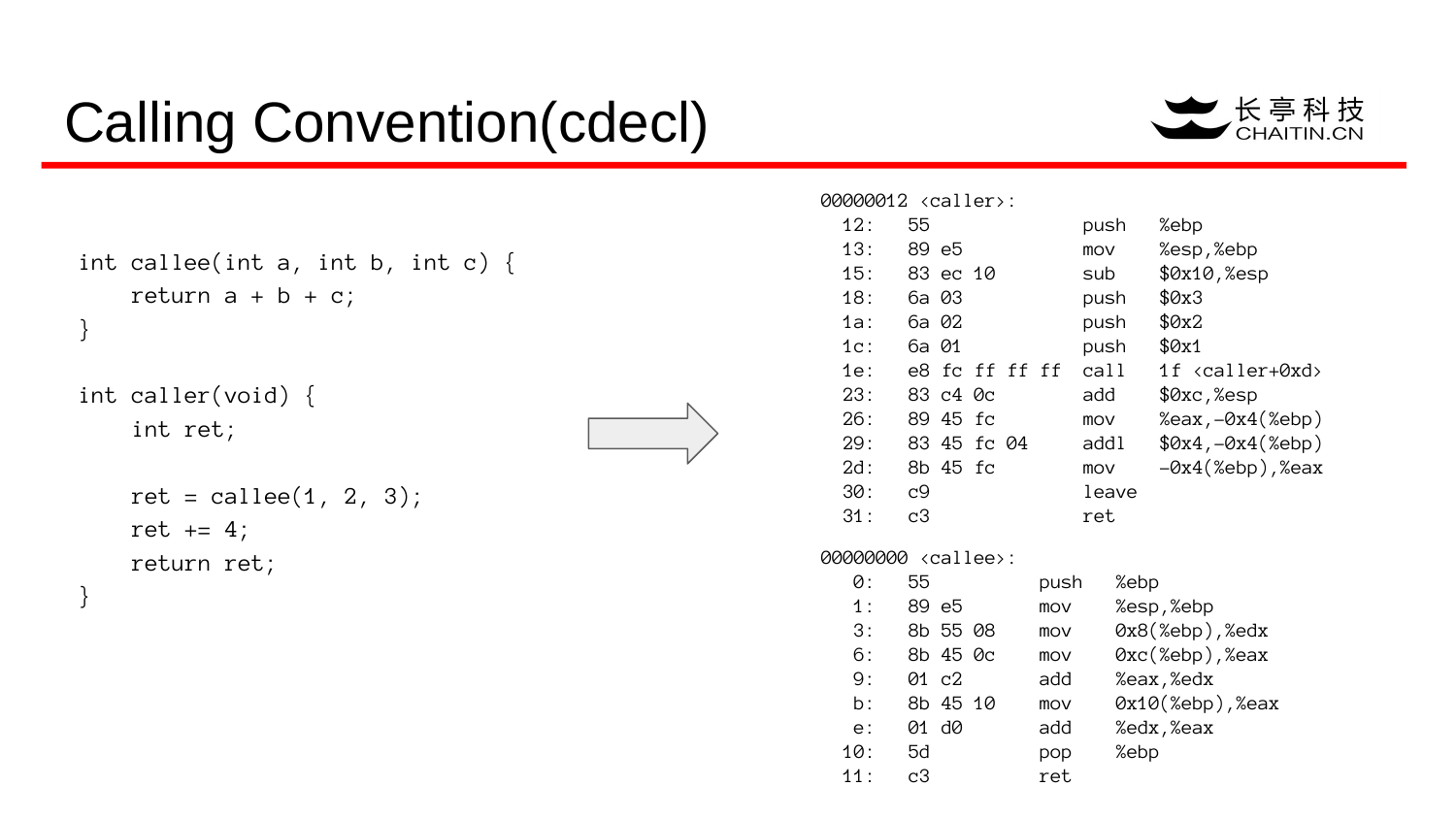

# Calling Convention(cdecl)
00000012 <caller>:
  12:   55              push   %ebp
  13:   89 e5           mov    %esp,%ebp
  15:   83 ec 10        sub    $0x10,%esp
  18:   6a 03           push   $0x3
  1a:   6a 02           push   $0x2
  1c:   6a 01           push   $0x1
  1e:   e8 fc ff ff ff  call   1f <caller+0xd>
  23:   83 c4 0c        add    $0xc,%esp
  26:   89 45 fc        mov    %eax,-0x4(%ebp)
  29:   83 45 fc 04     addl   $0x4,-0x4(%ebp)
  2d:   8b 45 fc        mov    -0x4(%ebp),%eax
  30:   c9              leave
  31:   c3              ret
int callee(int a, int b, int c) {
    return a + b + c;
}

int caller(void) {
    int ret;

    ret = callee(1, 2, 3);
    ret += 4;
    return ret;
}

00000000 <callee>:
   0:   55          push   %ebp
   1:   89 e5       mov    %esp,%ebp
   3:   8b 55 08    mov    0x8(%ebp),%edx
   6:   8b 45 0c    mov    0xc(%ebp),%eax
   9:   01 c2       add    %eax,%edx
   b:   8b 45 10    mov    0x10(%ebp),%eax
   e:   01 d0       add    %edx,%eax
  10:   5d          pop    %ebp
  11:   c3          ret